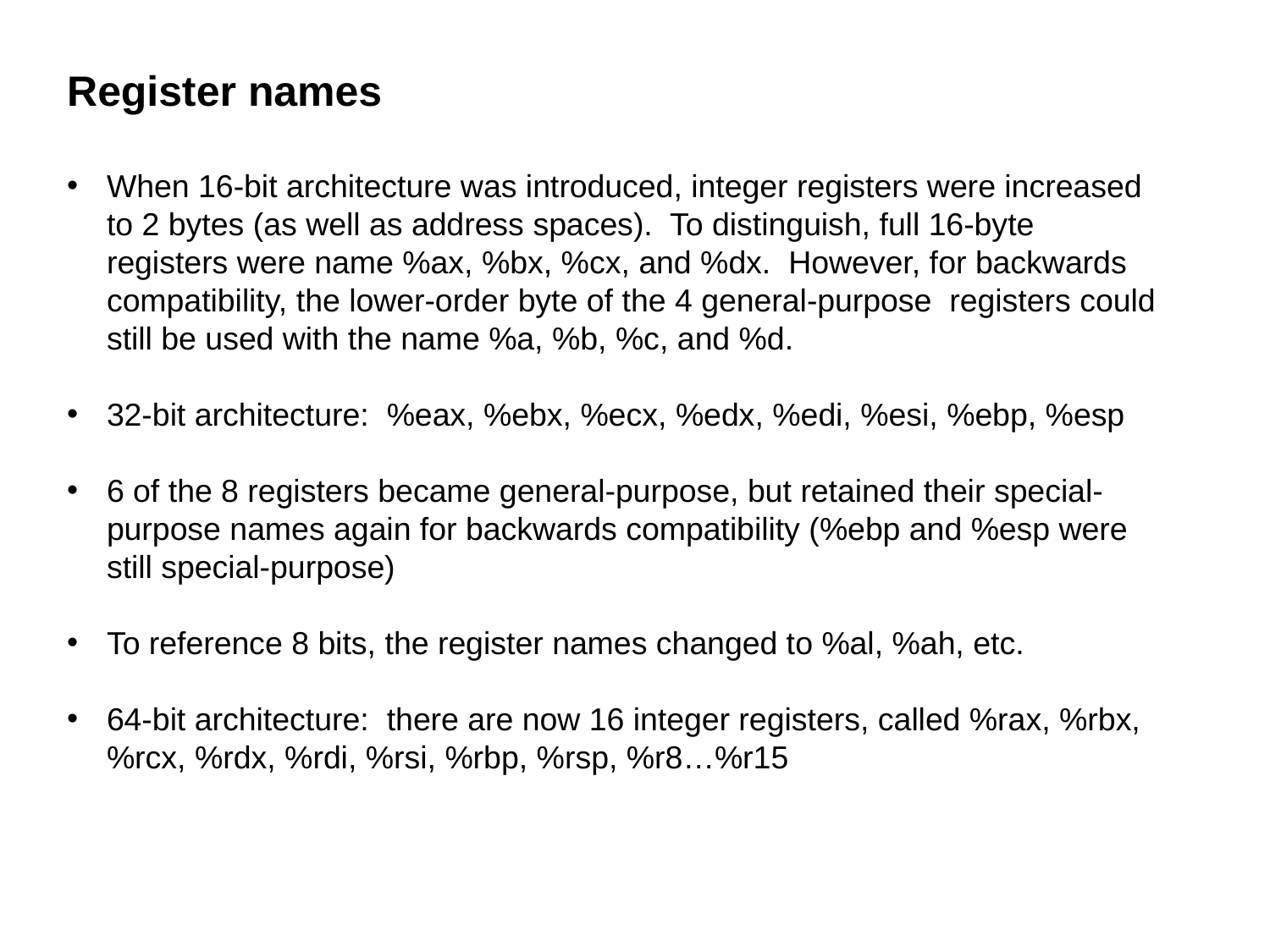

Register names

When 16-bit architecture was introduced, integer registers were increased to 2 bytes (as well as address spaces).  To distinguish, full 16-byte registers were name %ax, %bx, %cx, and %dx.  However, for backwards compatibility, the lower-order byte of the 4 general-purpose  registers could still be used with the name %a, %b, %c, and %d.

32-bit architecture:  %eax, %ebx, %ecx, %edx, %edi, %esi, %ebp, %esp

6 of the 8 registers became general-purpose, but retained their special-purpose names again for backwards compatibility (%ebp and %esp were still special-purpose)

To reference 8 bits, the register names changed to %al, %ah, etc.

64-bit architecture:  there are now 16 integer registers, called %rax, %rbx, %rcx, %rdx, %rdi, %rsi, %rbp, %rsp, %r8…%r15